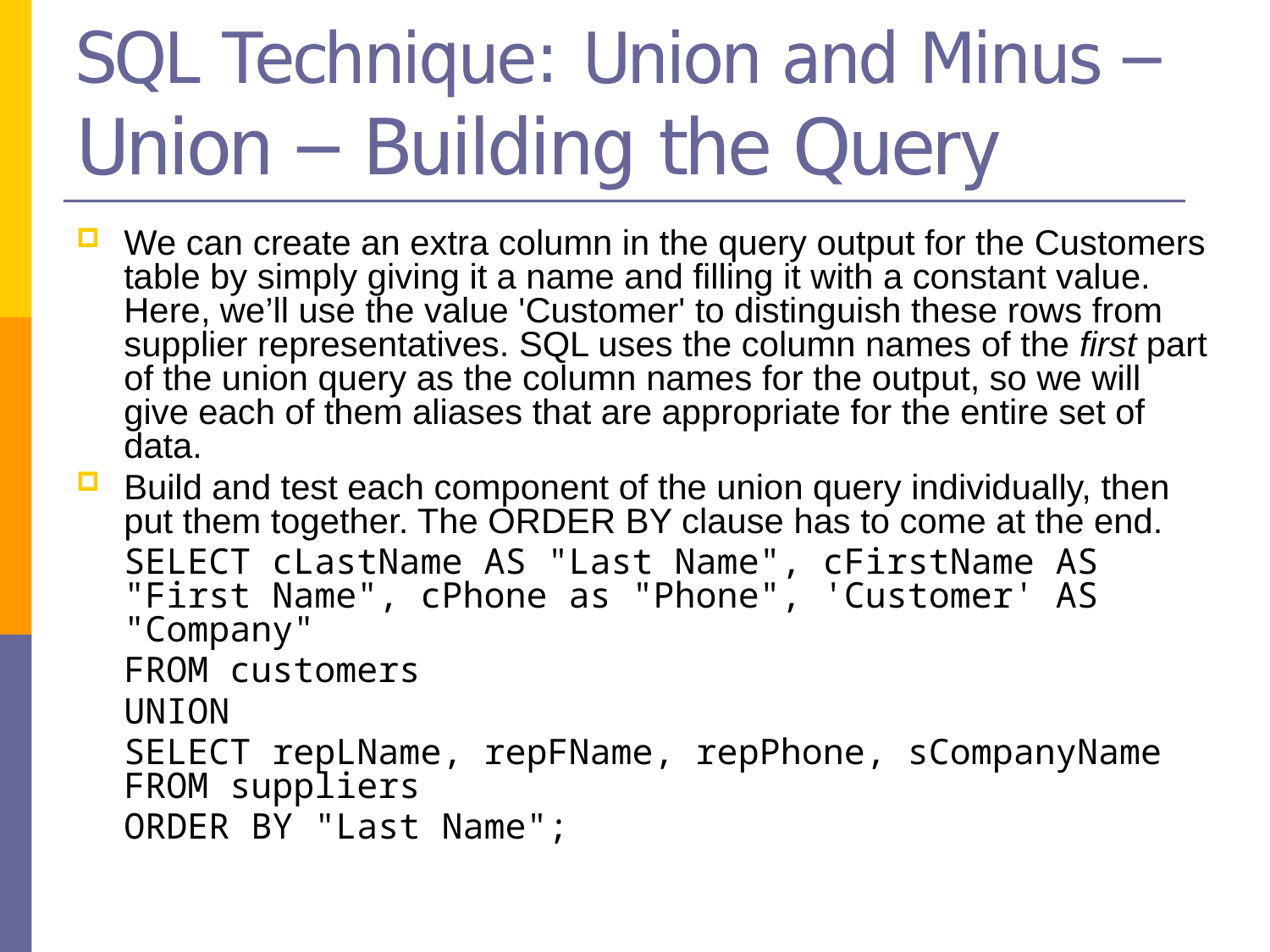

# SQL Technique: Union and Minus – Union – Building the Query
We can create an extra column in the query output for the Customers table by simply giving it a name and filling it with a constant value. Here, we’ll use the value 'Customer' to distinguish these rows from supplier representatives. SQL uses the column names of the first part of the union query as the column names for the output, so we will give each of them aliases that are appropriate for the entire set of data.
Build and test each component of the union query individually, then put them together. The ORDER BY clause has to come at the end.
	SELECT cLastName AS "Last Name", cFirstName AS "First Name", cPhone as "Phone", 'Customer' AS "Company"
	FROM customers
	UNION
	SELECT repLName, repFName, repPhone, sCompanyName FROM suppliers
	ORDER BY "Last Name";